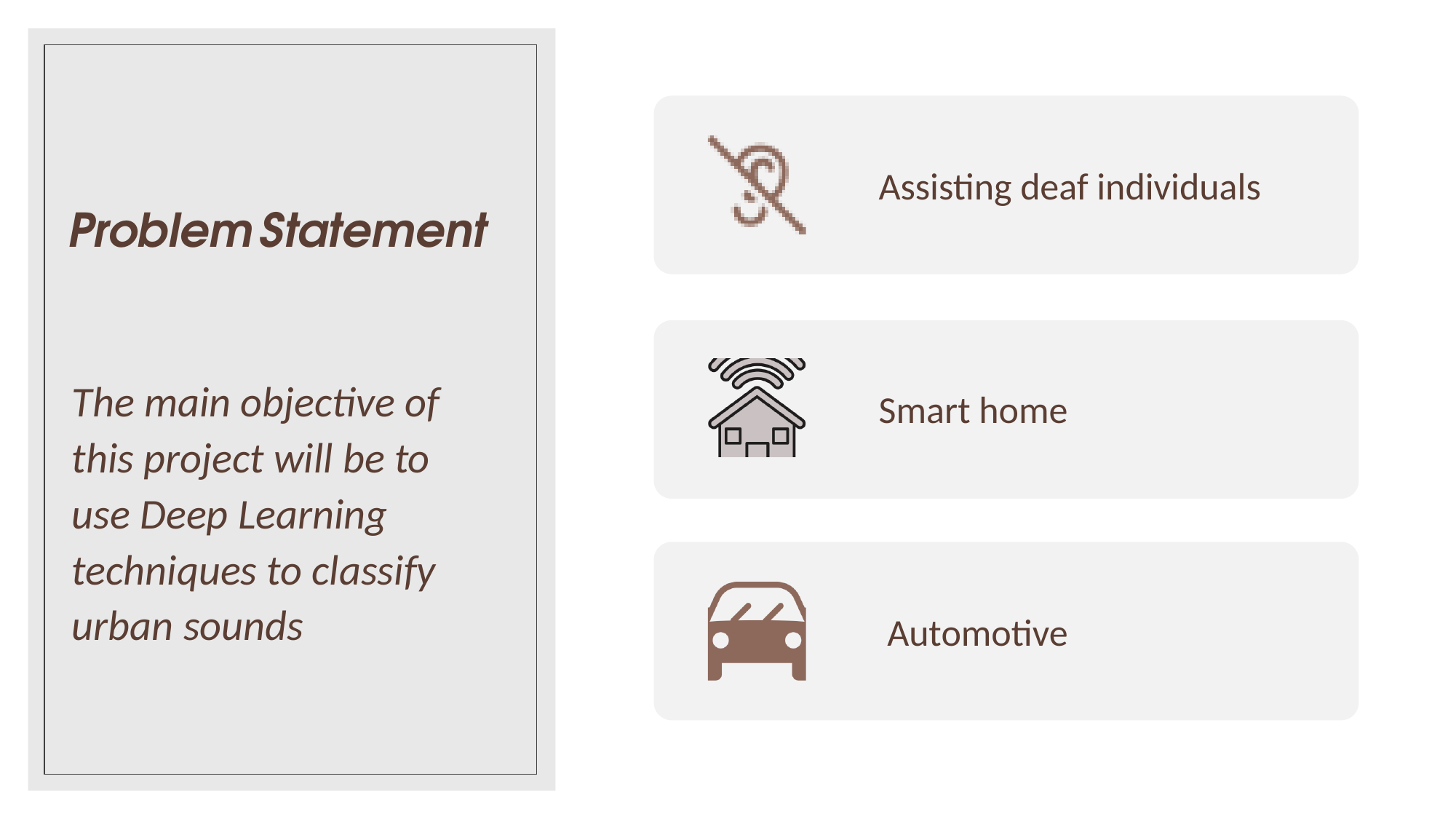

Assisting deaf individuals
Smart home
 Automotive
# Problem  Statement
The main objective of this project will be to use Deep Learning techniques to classify urban sounds